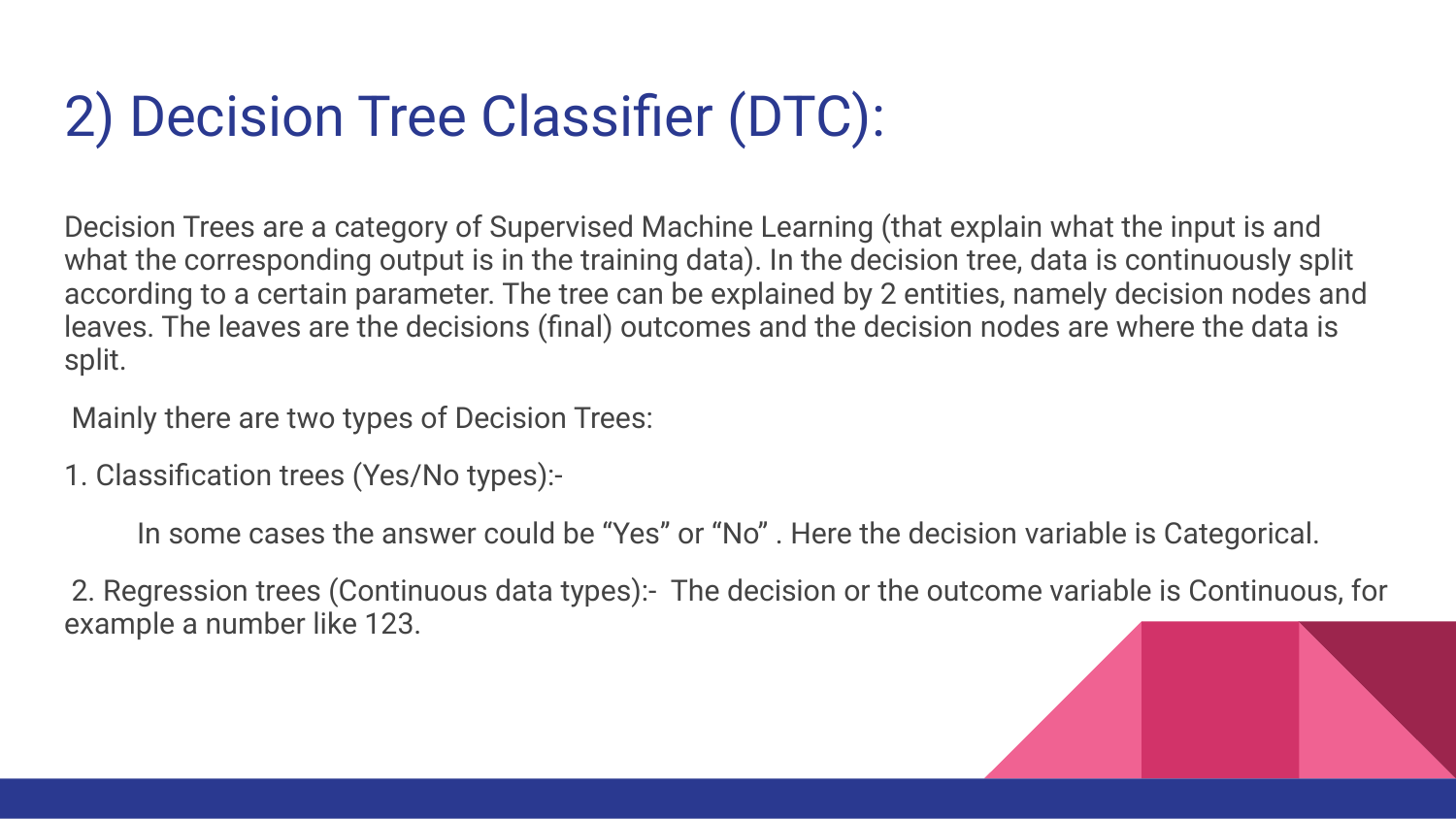

# 2) Decision Tree Classifier (DTC):
Decision Trees are a category of Supervised Machine Learning (that explain what the input is and what the corresponding output is in the training data). In the decision tree, data is continuously split according to a certain parameter. The tree can be explained by 2 entities, namely decision nodes and leaves. The leaves are the decisions (final) outcomes and the decision nodes are where the data is split.
 Mainly there are two types of Decision Trees:
1. Classification trees (Yes/No types):-
In some cases the answer could be “Yes” or “No” . Here the decision variable is Categorical.
 2. Regression trees (Continuous data types):-  The decision or the outcome variable is Continuous, for example a number like 123.